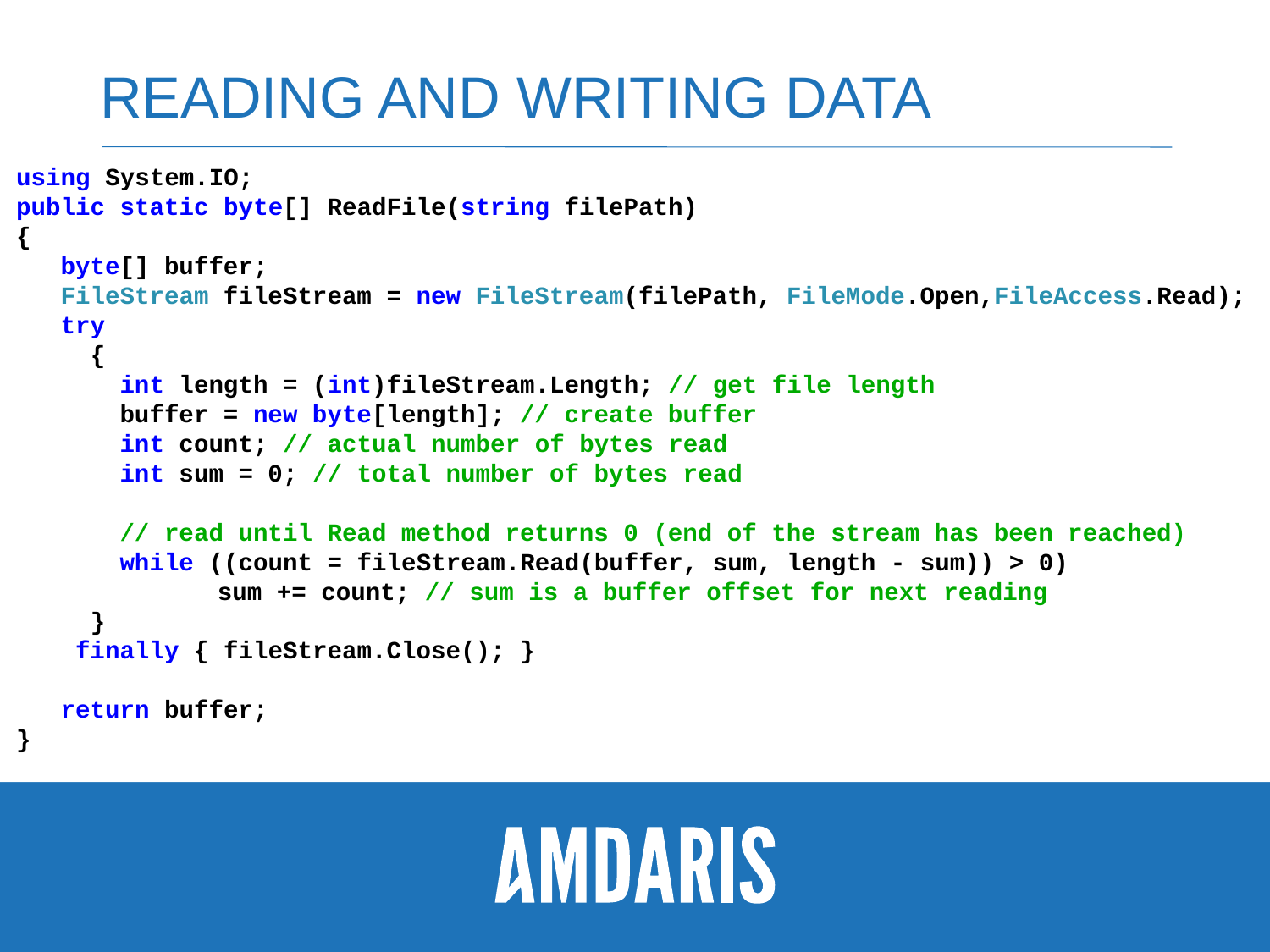

# Reading and writing data
using System.IO;
public static byte[] ReadFile(string filePath)
{
   byte[] buffer;
   FileStream fileStream = new FileStream(filePath, FileMode.Open,FileAccess.Read);
   try
     {
       int length = (int)fileStream.Length; // get file length
       buffer = new byte[length]; // create buffer
       int count; // actual number of bytes read
       int sum = 0; // total number of bytes read

       // read until Read method returns 0 (end of the stream has been reached)
       while ((count = fileStream.Read(buffer, sum, length - sum)) > 0)
	     sum += count; // sum is a buffer offset for next reading
     }
    finally { fileStream.Close(); }

   return buffer;
}